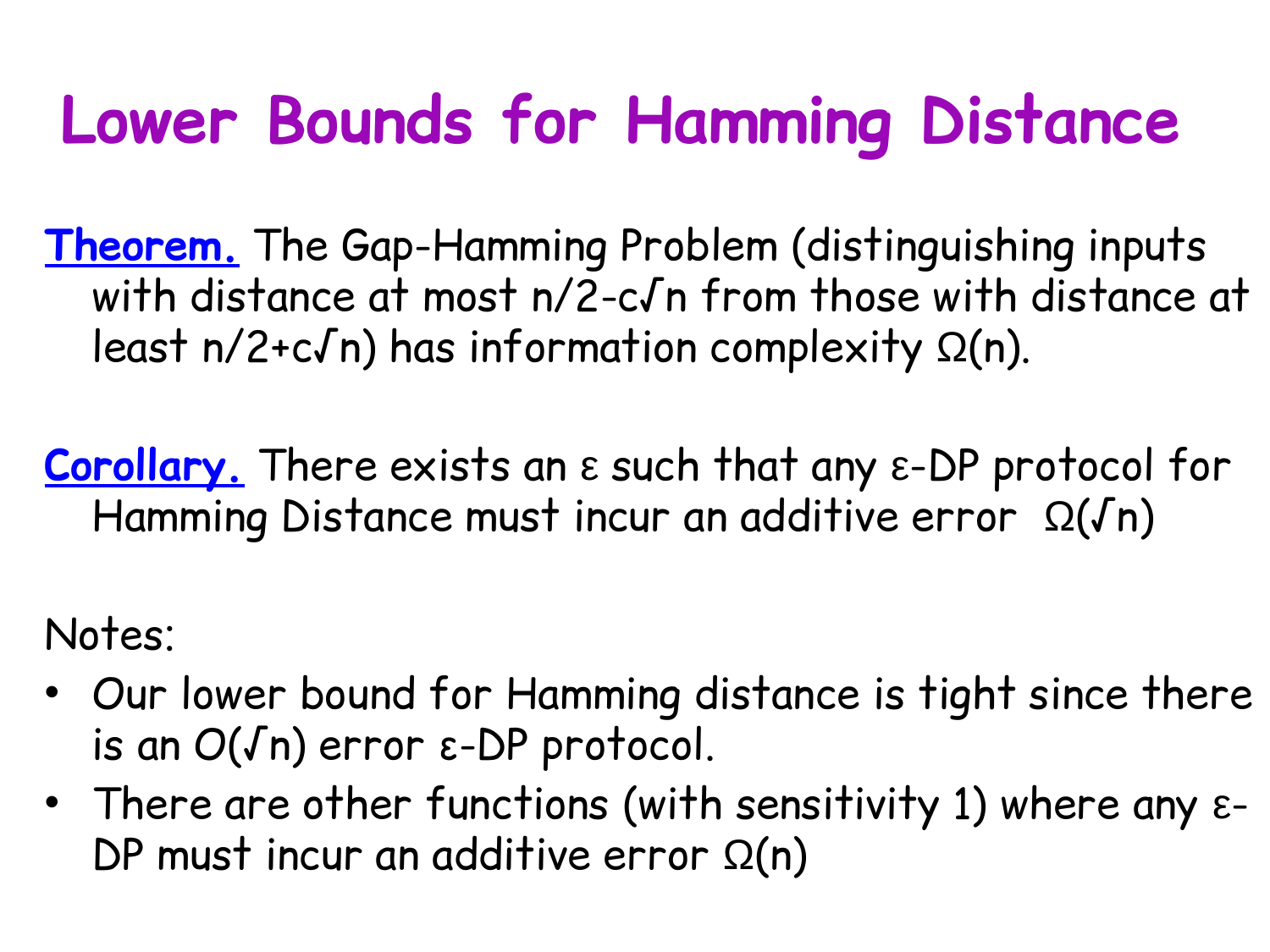

# Lower Bounds for Hamming Distance
Theorem. The Gap-Hamming Problem (distinguishing inputs with distance at most n/2-c√n from those with distance at least n/2+c√n) has information complexity Ω(n).

Corollary. There exists an ε such that any ε-DP protocol for Hamming Distance must incur an additive error  Ω(√n)

Notes:
Our lower bound for Hamming distance is tight since there is an O(√n) error ε-DP protocol.
There are other functions (with sensitivity 1) where any ε-DP must incur an additive error Ω(n)